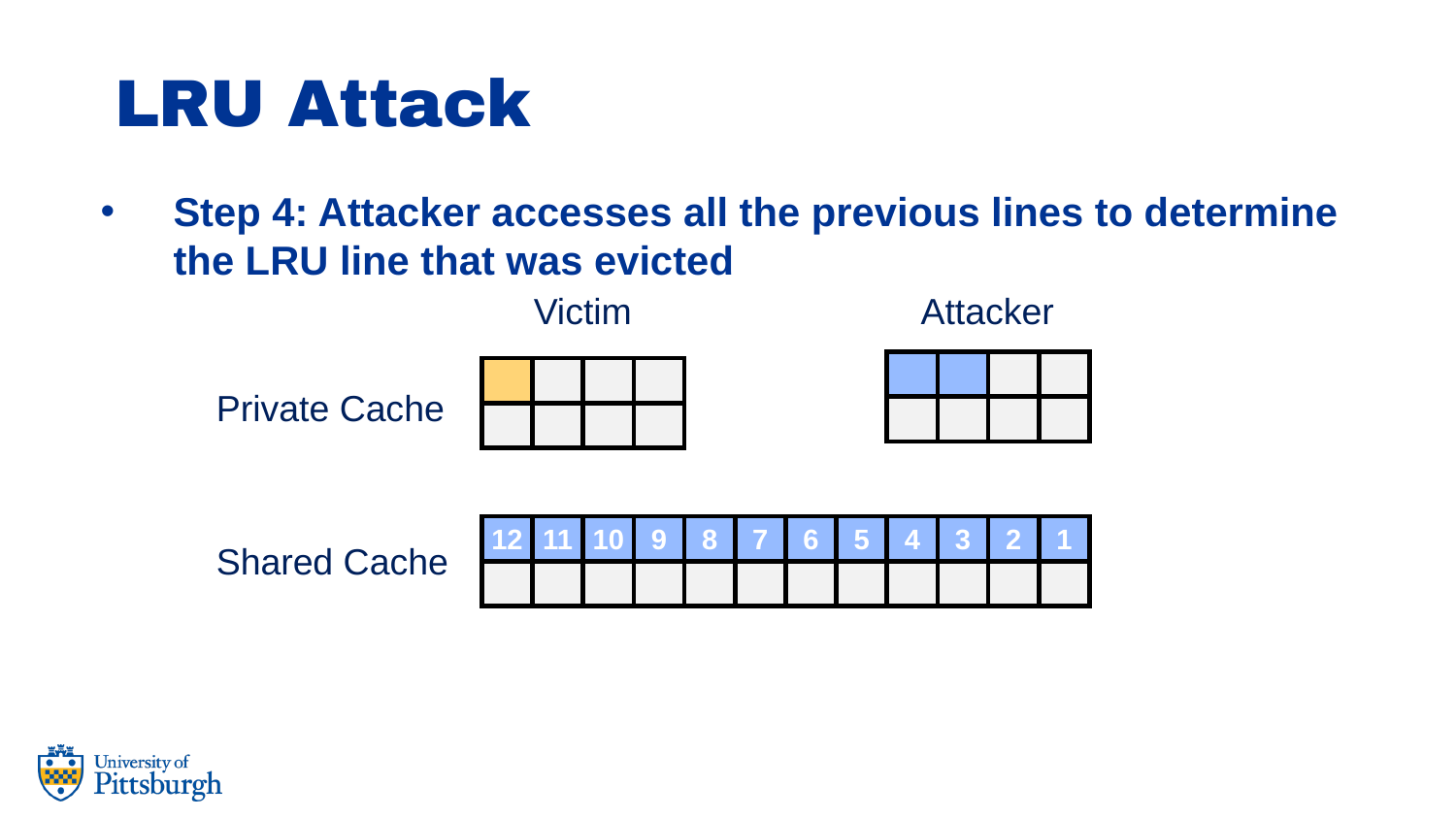

# LRU Attack
Step 4: Attacker accesses all the previous lines to determine the LRU line that was evicted
Attacker
Victim

Private Cache
12
11
10
9

8
7
6
5

4
3
2
1

Shared Cache